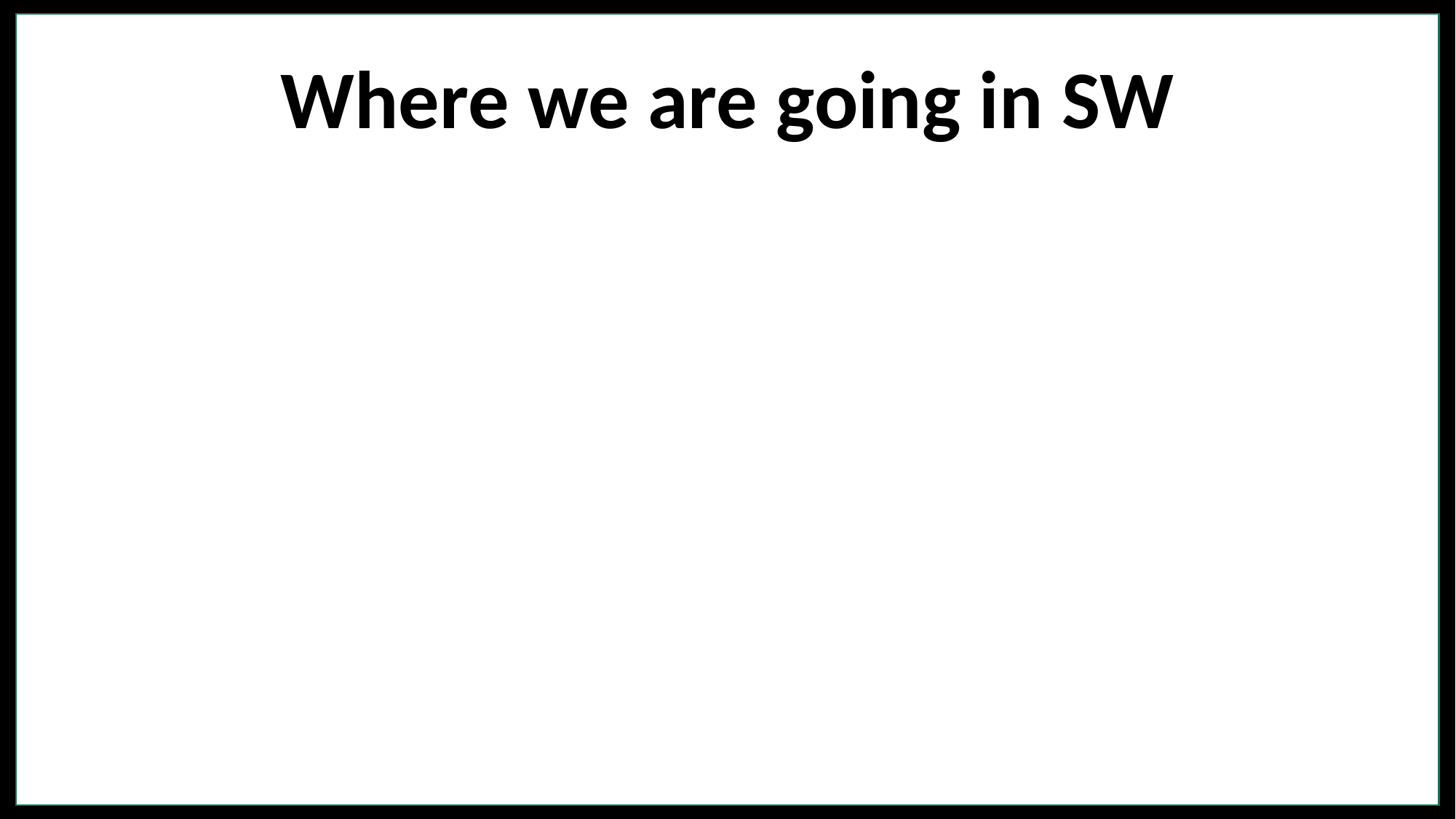

Where we are going in SW

#